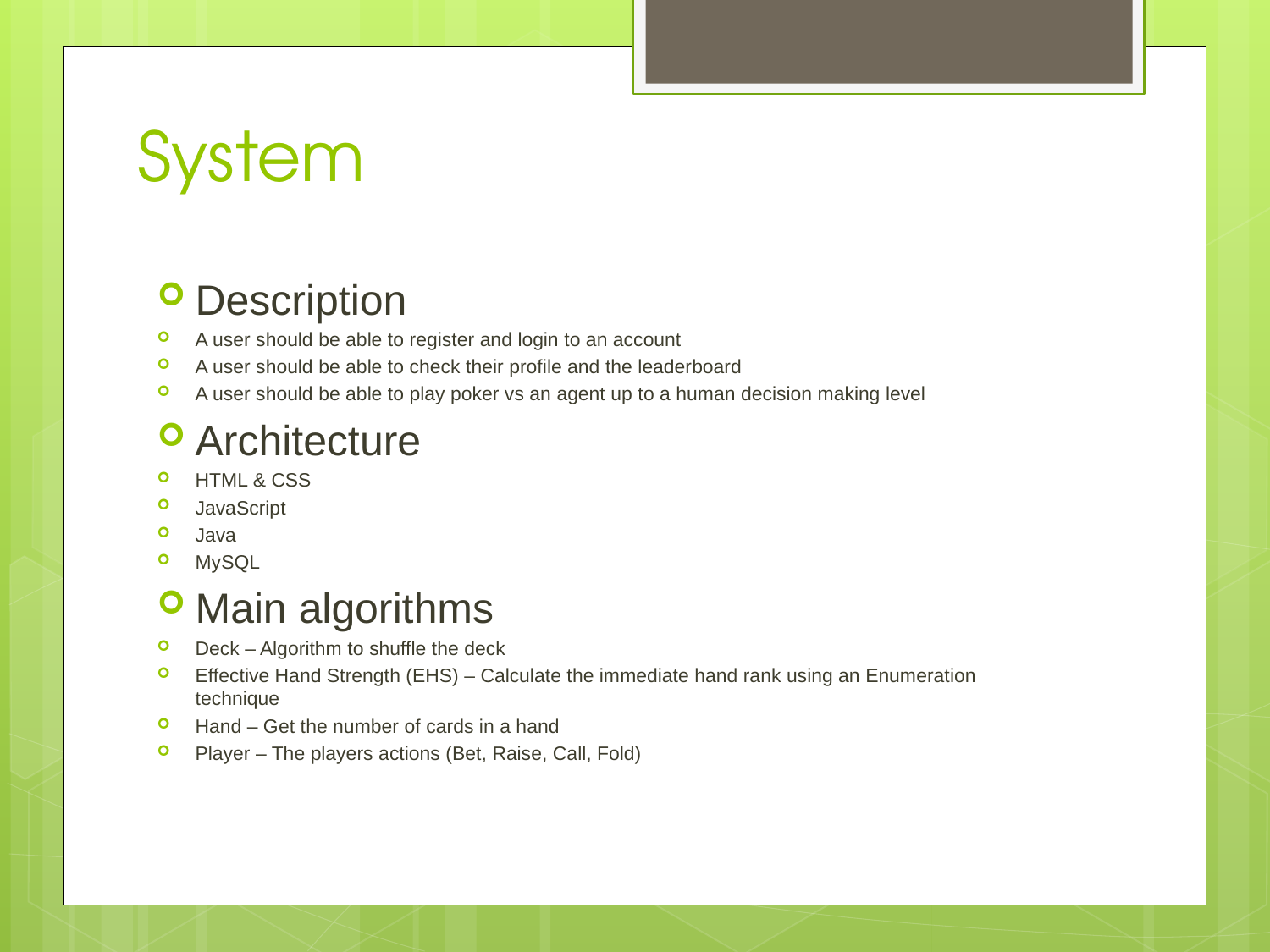

# System
Description
A user should be able to register and login to an account
A user should be able to check their profile and the leaderboard
A user should be able to play poker vs an agent up to a human decision making level
Architecture
HTML & CSS
JavaScript
Java
MySQL
Main algorithms
Deck – Algorithm to shuffle the deck
Effective Hand Strength (EHS) – Calculate the immediate hand rank using an Enumeration technique
Hand – Get the number of cards in a hand
Player – The players actions (Bet, Raise, Call, Fold)